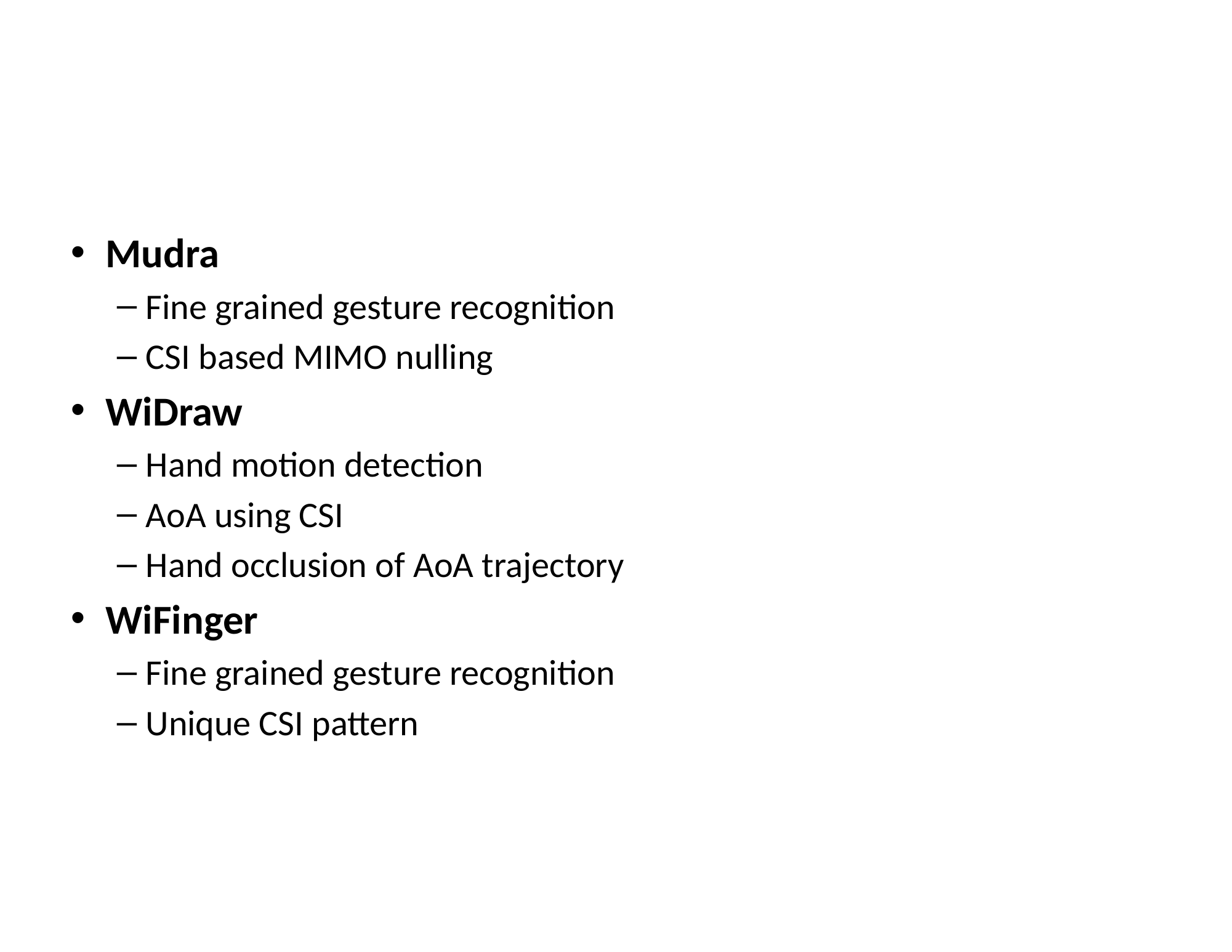

#
Mudra
Fine grained gesture recognition
CSI based MIMO nulling
WiDraw
Hand motion detection
AoA using CSI
Hand occlusion of AoA trajectory
WiFinger
Fine grained gesture recognition
Unique CSI pattern